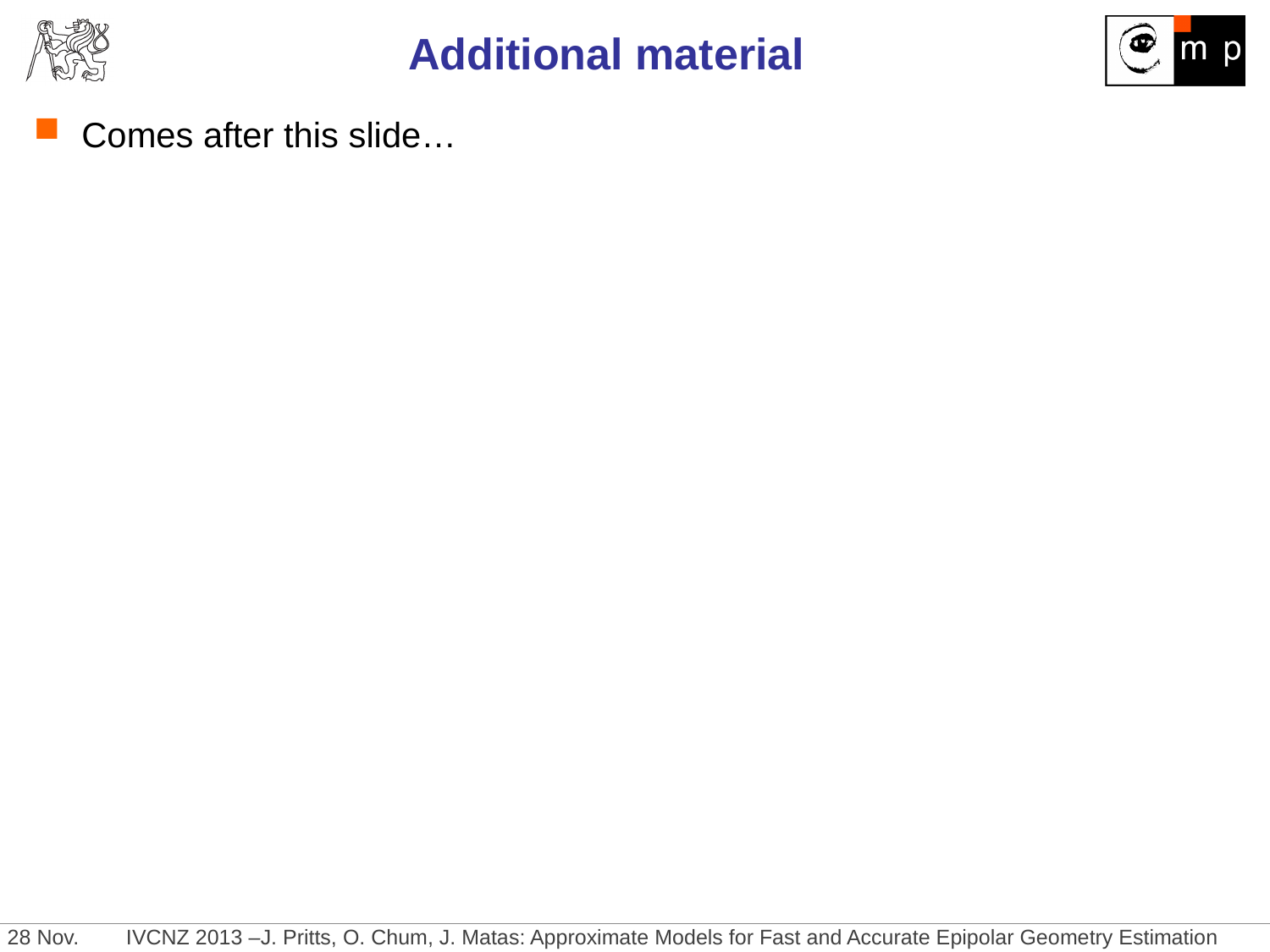

# Additional material
Comes after this slide…